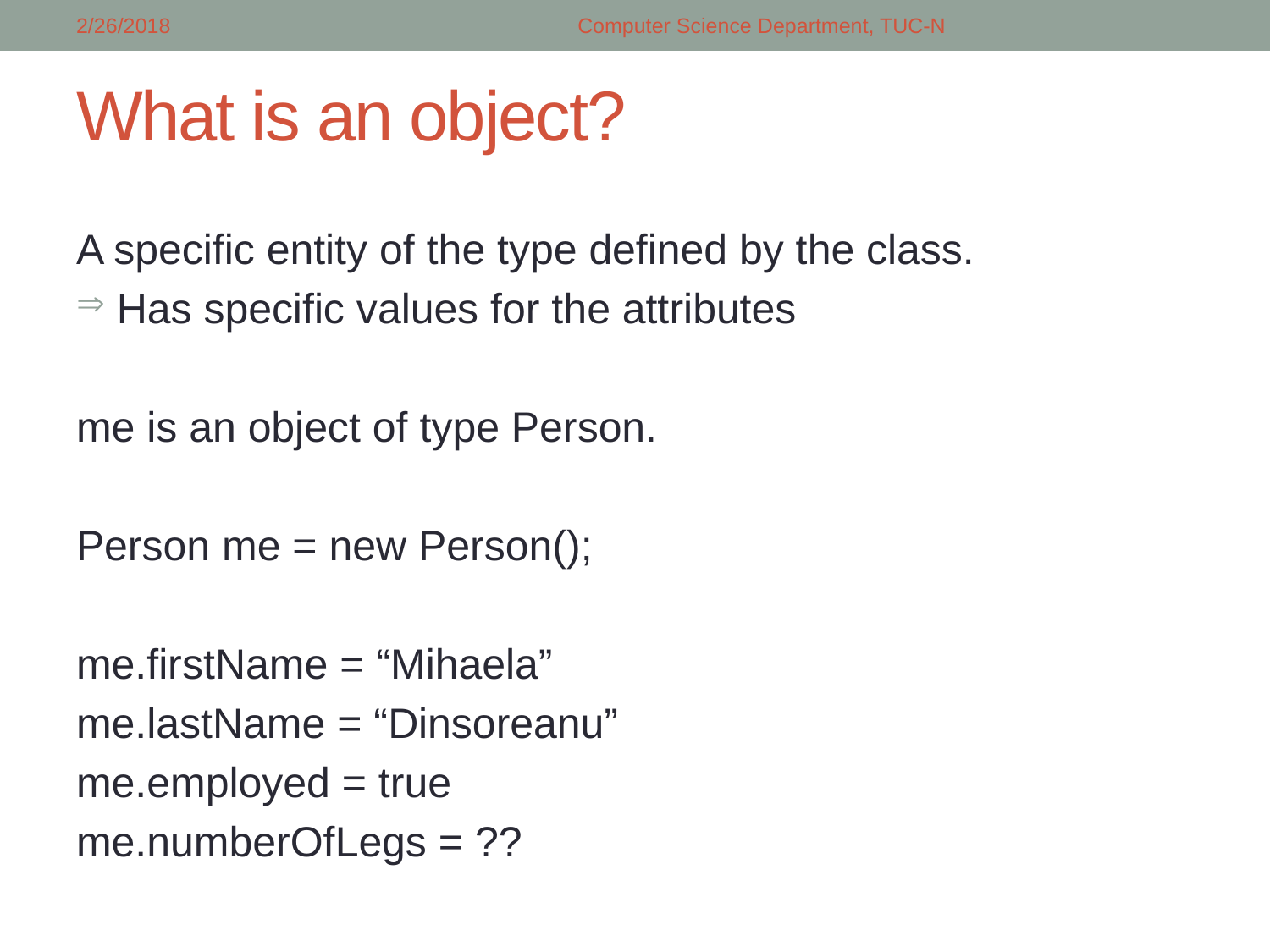

2/26/2018
Computer Science Department, TUC-N
# What is an object?
A specific entity of the type defined by the class.
 Has specific values for the attributes

me is an object of type Person.

Person me = new Person();

me.firstName = “Mihaela”
me.lastName = “Dinsoreanu”
me.employed = true
me.numberOfLegs = ??